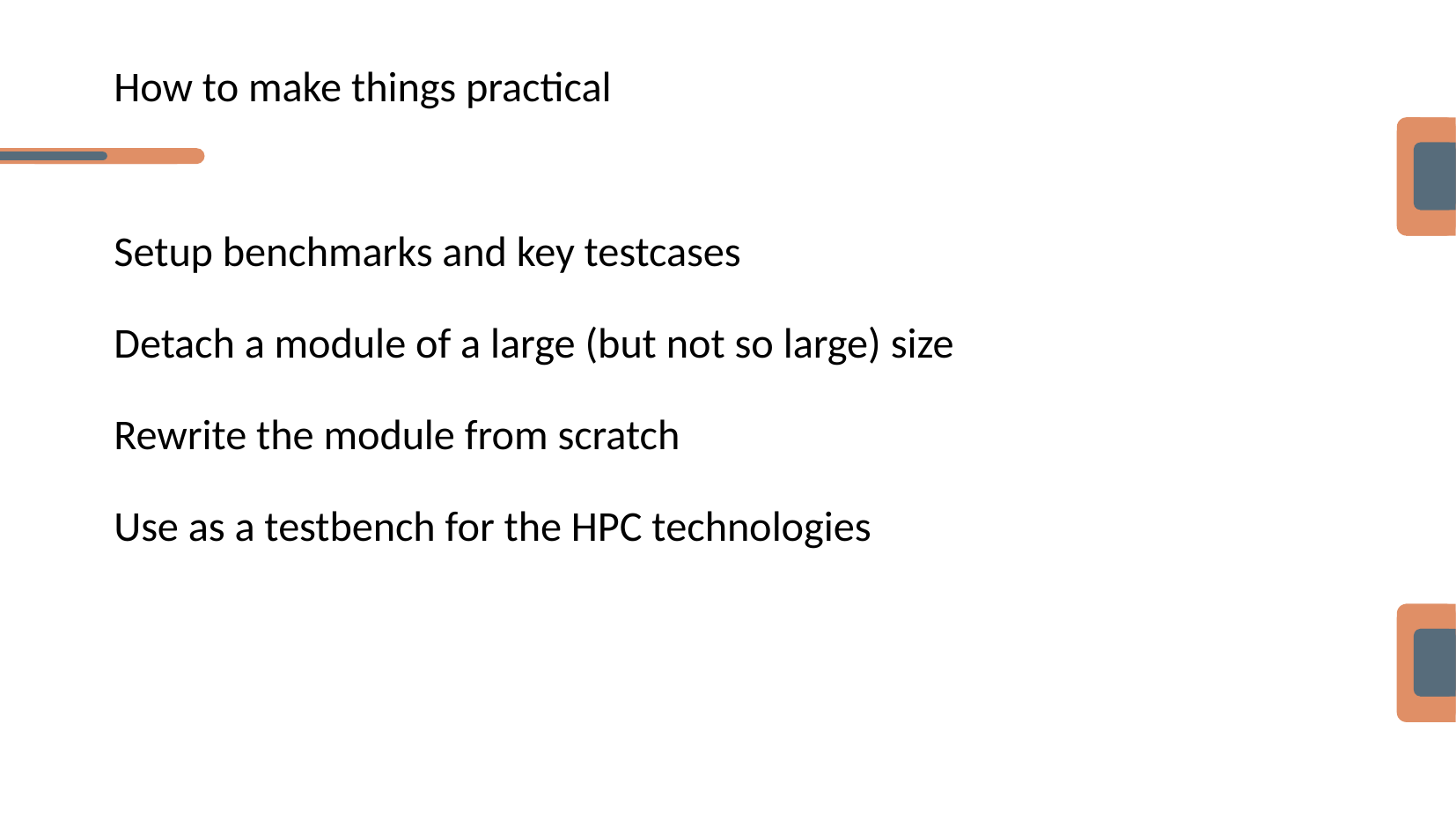

# How to make things practical
Setup benchmarks and key testcases
Detach a module of a large (but not so large) size
Rewrite the module from scratch
Use as a testbench for the HPC technologies